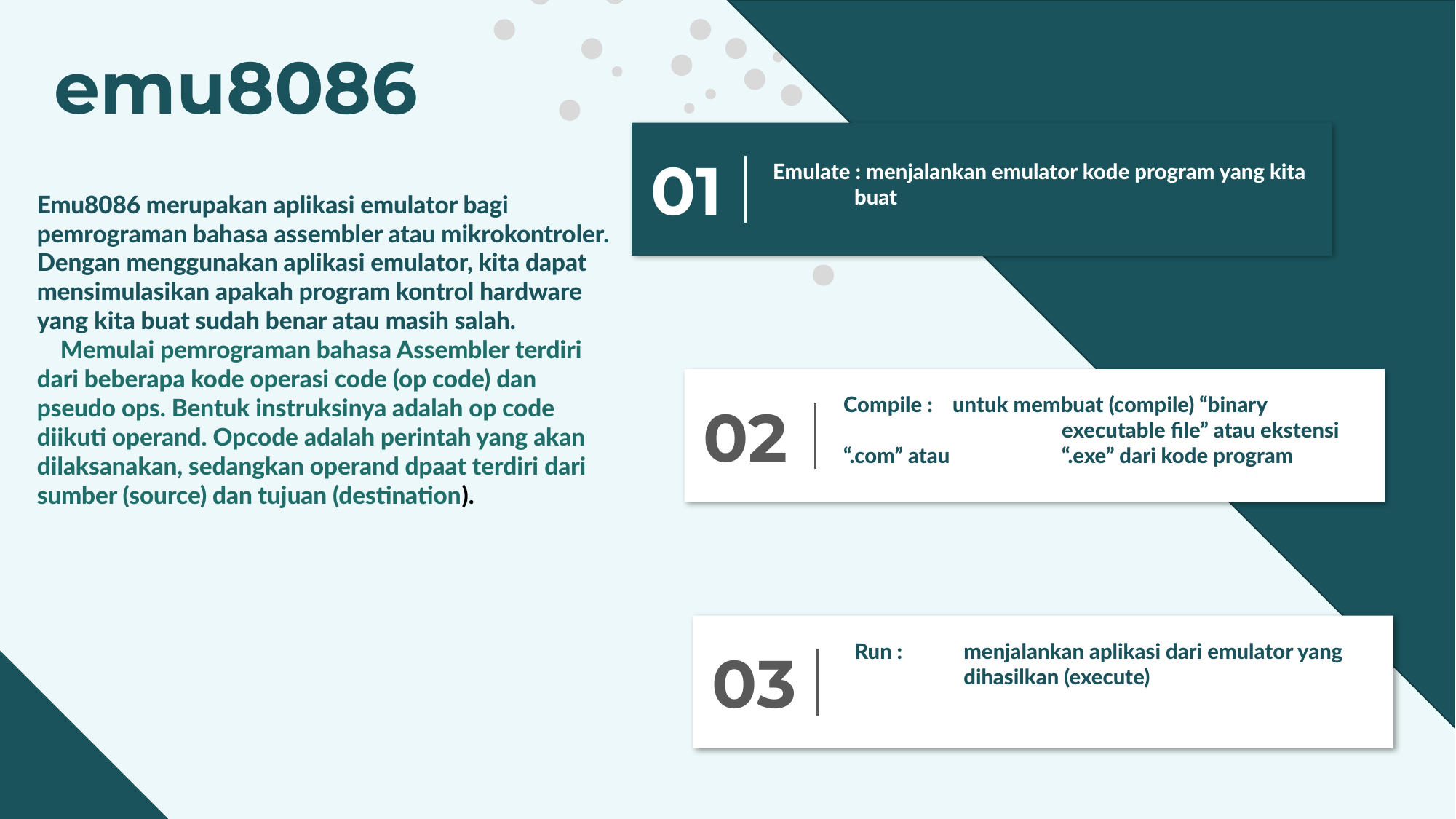

emu8086

01
Emulate : menjalankan emulator kode program yang kita
                buat
Emu8086 merupakan aplikasi emulator bagi pemrograman bahasa assembler atau mikrokontroler. Dengan menggunakan aplikasi emulator, kita dapat mensimulasikan apakah program kontrol hardware yang kita buat sudah benar atau masih salah.
    Memulai pemrograman bahasa Assembler terdiri dari beberapa kode operasi code (op code) dan pseudo ops. Bentuk instruksinya adalah op code diikuti operand. Opcode adalah perintah yang akan dilaksanakan, sedangkan operand dpaat terdiri dari sumber (source) dan tujuan (destination).

Compile : 	untuk membuat (compile) “binary                                                         	executable file” atau ekstensi “.com” atau 	“.exe” dari kode program
02

Run :	menjalankan aplikasi dari emulator yang   	dihasilkan (execute)

03